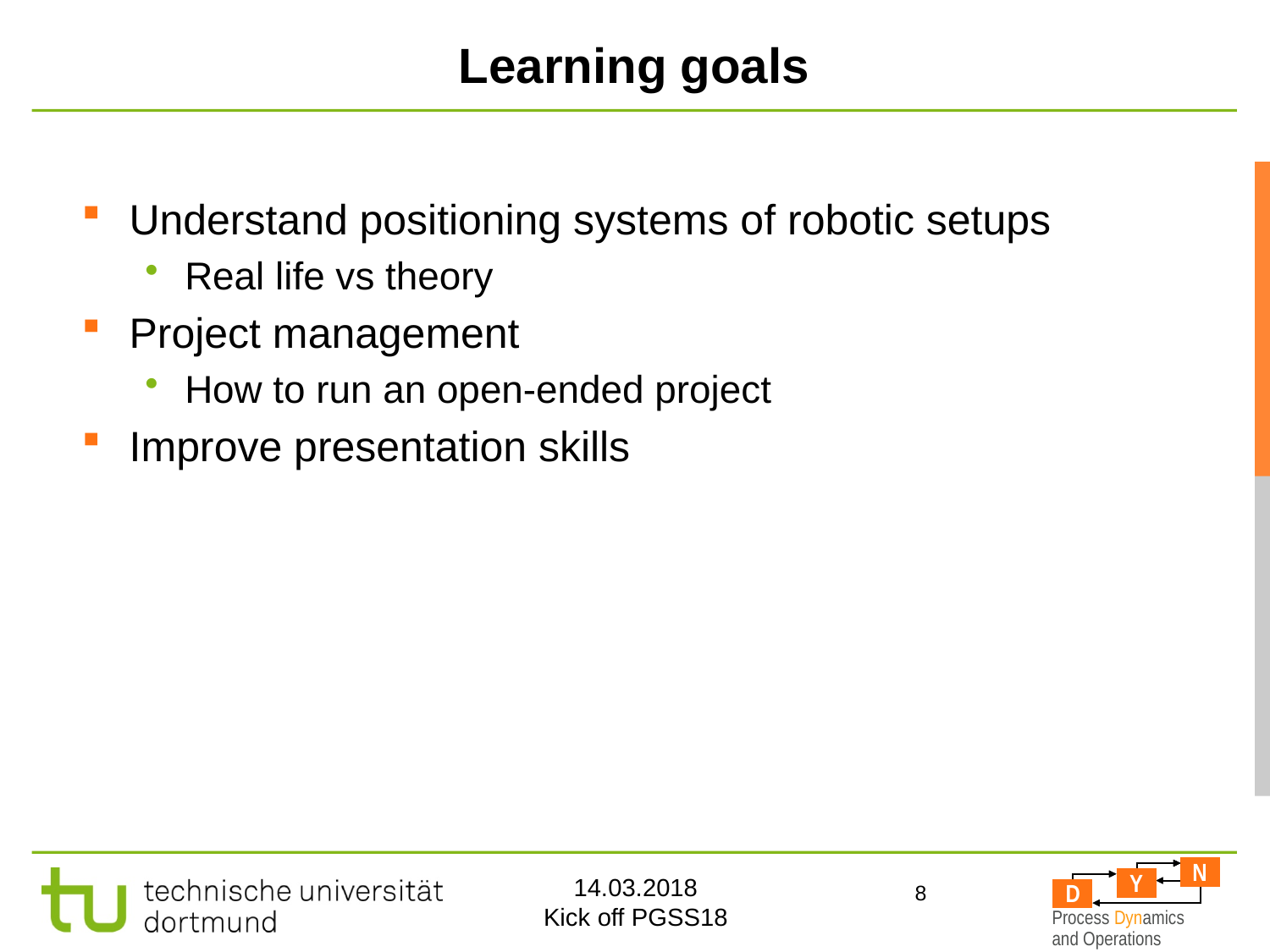

# Learning goals
Understand positioning systems of robotic setups
Real life vs theory
Project management
How to run an open-ended project
Improve presentation skills
8